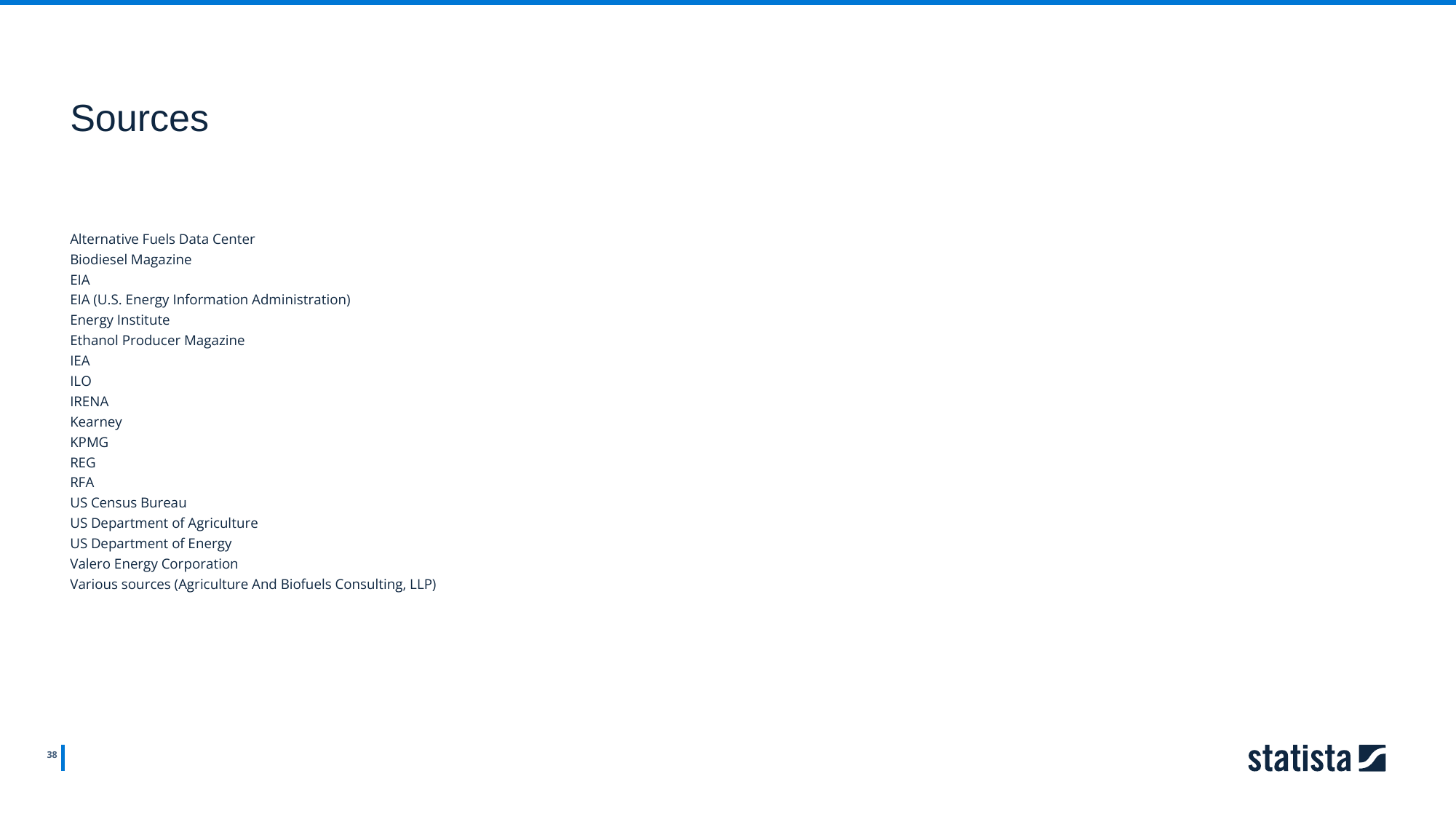

Sources
Alternative Fuels Data Center
Biodiesel Magazine
EIA
EIA (U.S. Energy Information Administration)
Energy Institute
Ethanol Producer Magazine
IEA
ILO
IRENA
Kearney
KPMG
REG
RFA
US Census Bureau
US Department of Agriculture
US Department of Energy
Valero Energy Corporation
Various sources (Agriculture And Biofuels Consulting, LLP)
38